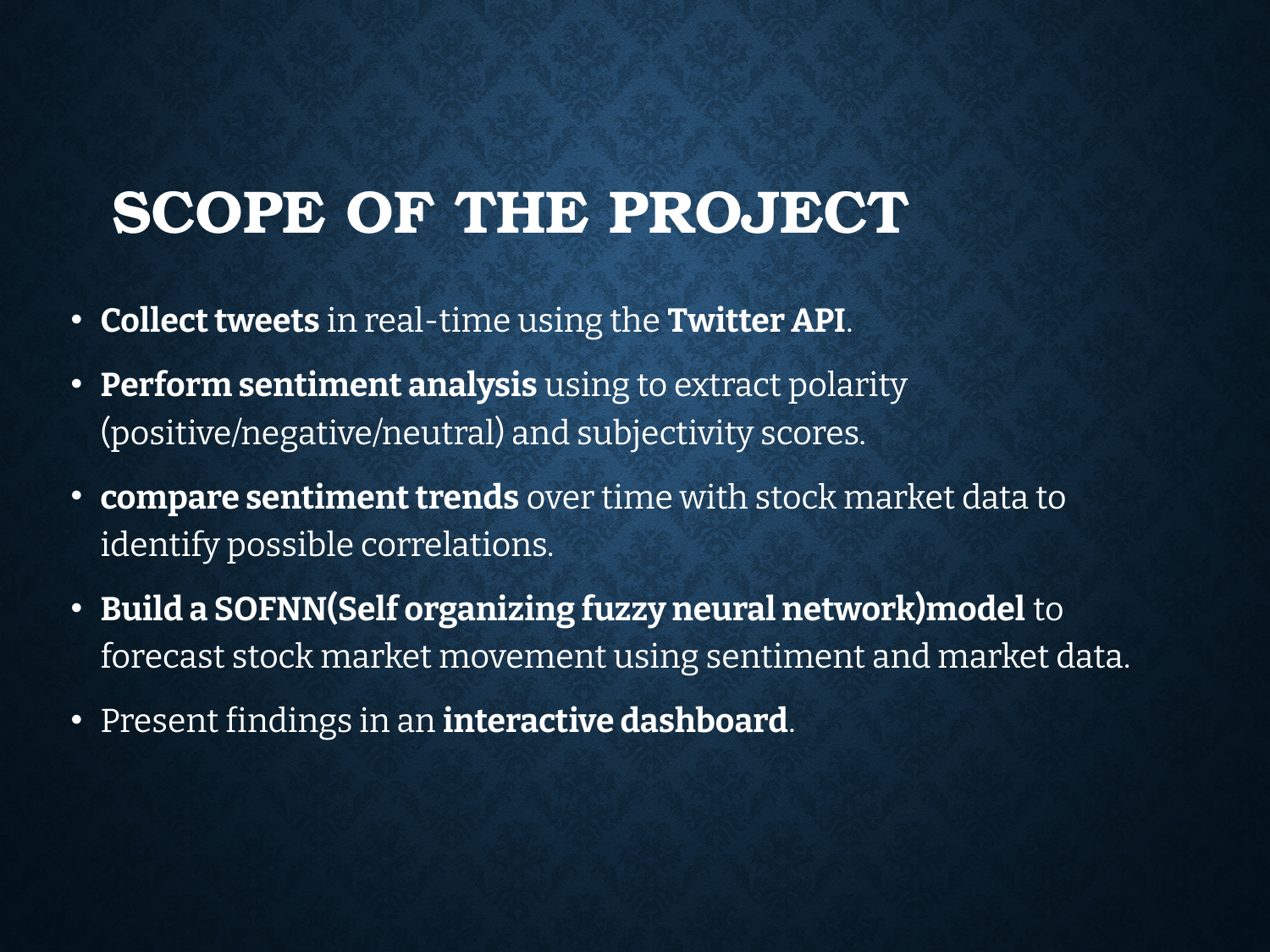

# Scope of the Project
Collect tweets in real-time using the Twitter API.
Perform sentiment analysis using to extract polarity (positive/negative/neutral) and subjectivity scores.
compare sentiment trends over time with stock market data to identify possible correlations.
Build a SOFNN(Self organizing fuzzy neural network)model to forecast stock market movement using sentiment and market data.
Present findings in an interactive dashboard.